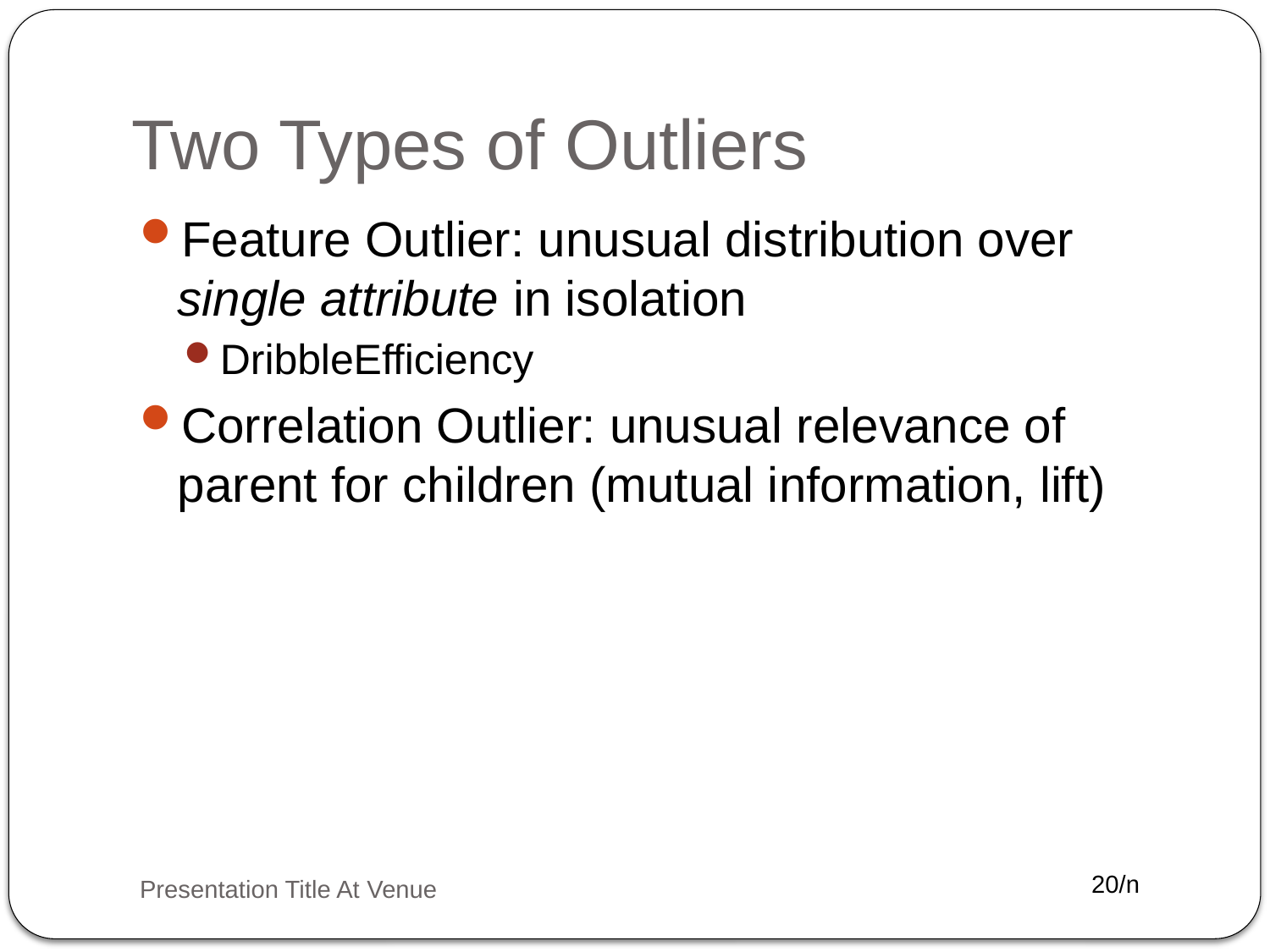

# Two Types of Outliers
Feature Outlier: unusual distribution over single attribute in isolation
DribbleEfficiency
Correlation Outlier: unusual relevance of parent for children (mutual information, lift)

Presentation Title At Venue